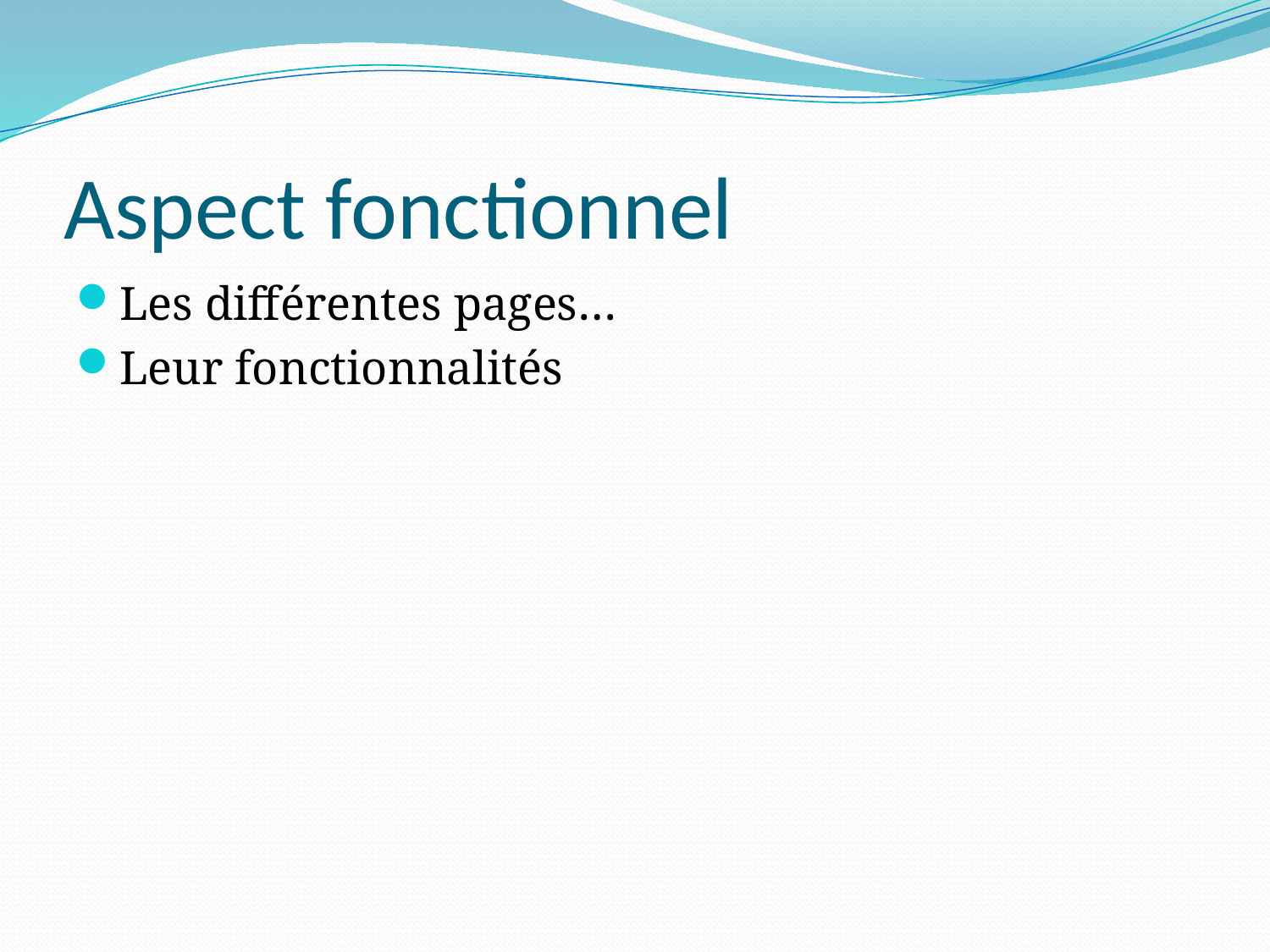

# Aspect fonctionnel
Les différentes pages…
Leur fonctionnalités